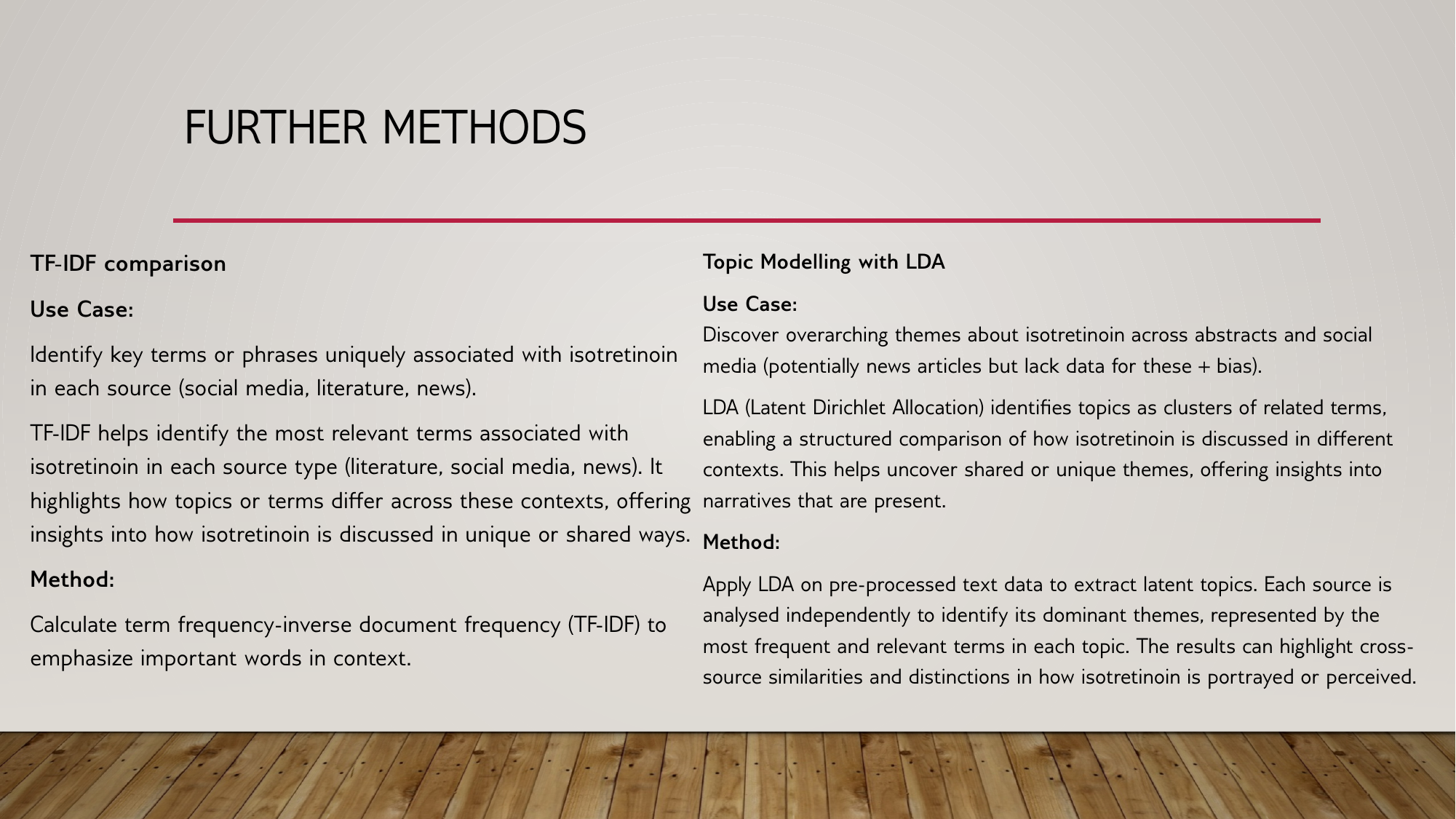

# Further methods
TF-IDF comparison
Use Case:
Identify key terms or phrases uniquely associated with isotretinoin in each source (social media, literature, news).
TF-IDF helps identify the most relevant terms associated with isotretinoin in each source type (literature, social media, news). It highlights how topics or terms differ across these contexts, offering insights into how isotretinoin is discussed in unique or shared ways.
Method:
Calculate term frequency-inverse document frequency (TF-IDF) to emphasize important words in context.

Topic Modelling with LDA
Use Case:
Discover overarching themes about isotretinoin across abstracts and social media (potentially news articles but lack data for these + bias).
LDA (Latent Dirichlet Allocation) identifies topics as clusters of related terms, enabling a structured comparison of how isotretinoin is discussed in different contexts. This helps uncover shared or unique themes, offering insights into narratives that are present.
Method:
Apply LDA on pre-processed text data to extract latent topics. Each source is analysed independently to identify its dominant themes, represented by the most frequent and relevant terms in each topic. The results can highlight cross-source similarities and distinctions in how isotretinoin is portrayed or perceived.